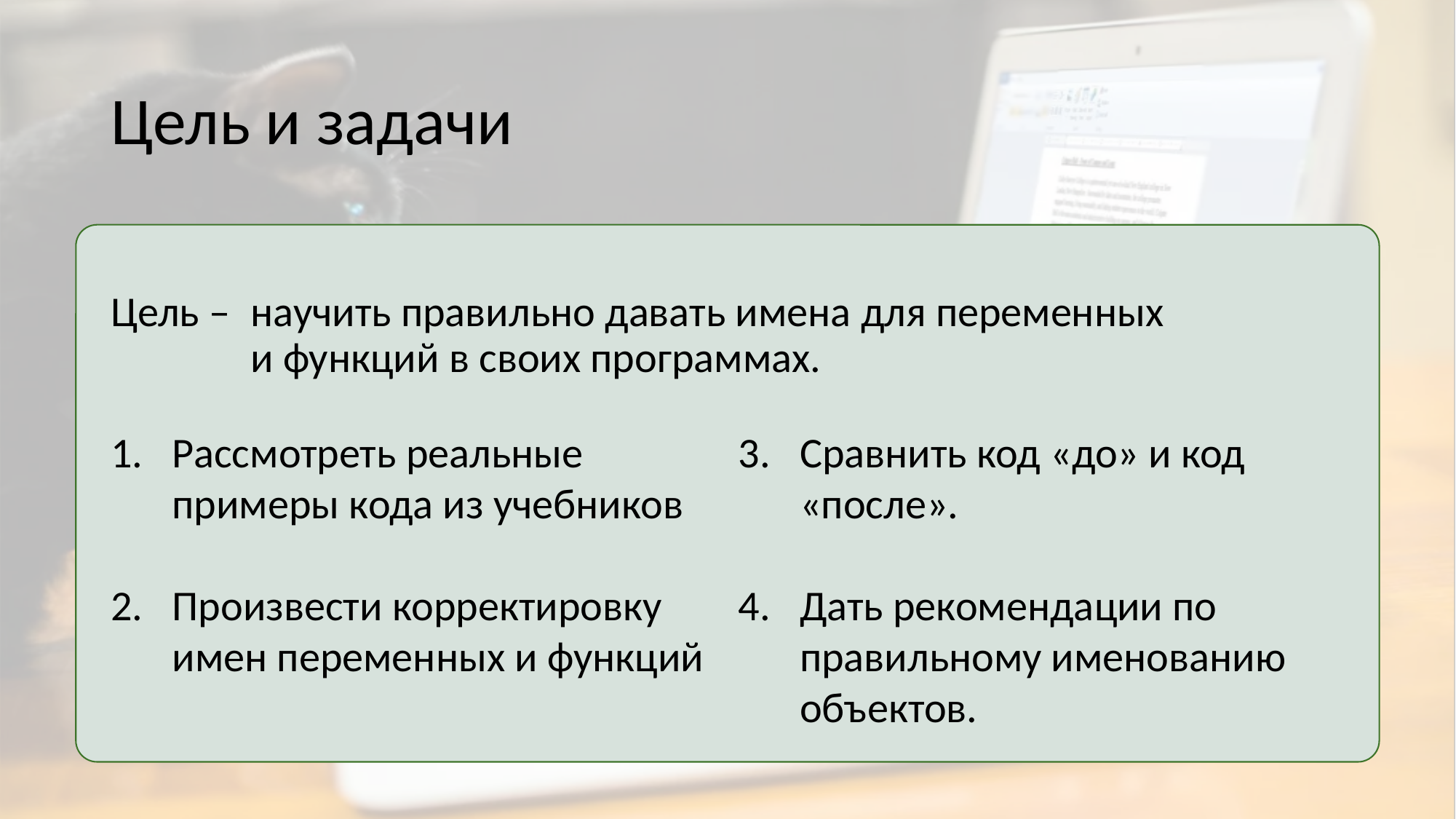

# Цель и задачи

Цель –	научить правильно давать имена для переменных
и функций в своих программах.

Рассмотреть реальные примеры кода из учебников

Произвести корректировку имен переменных и функций

Сравнить код «до» и код «после».

Дать рекомендации по правильному именованию объектов.